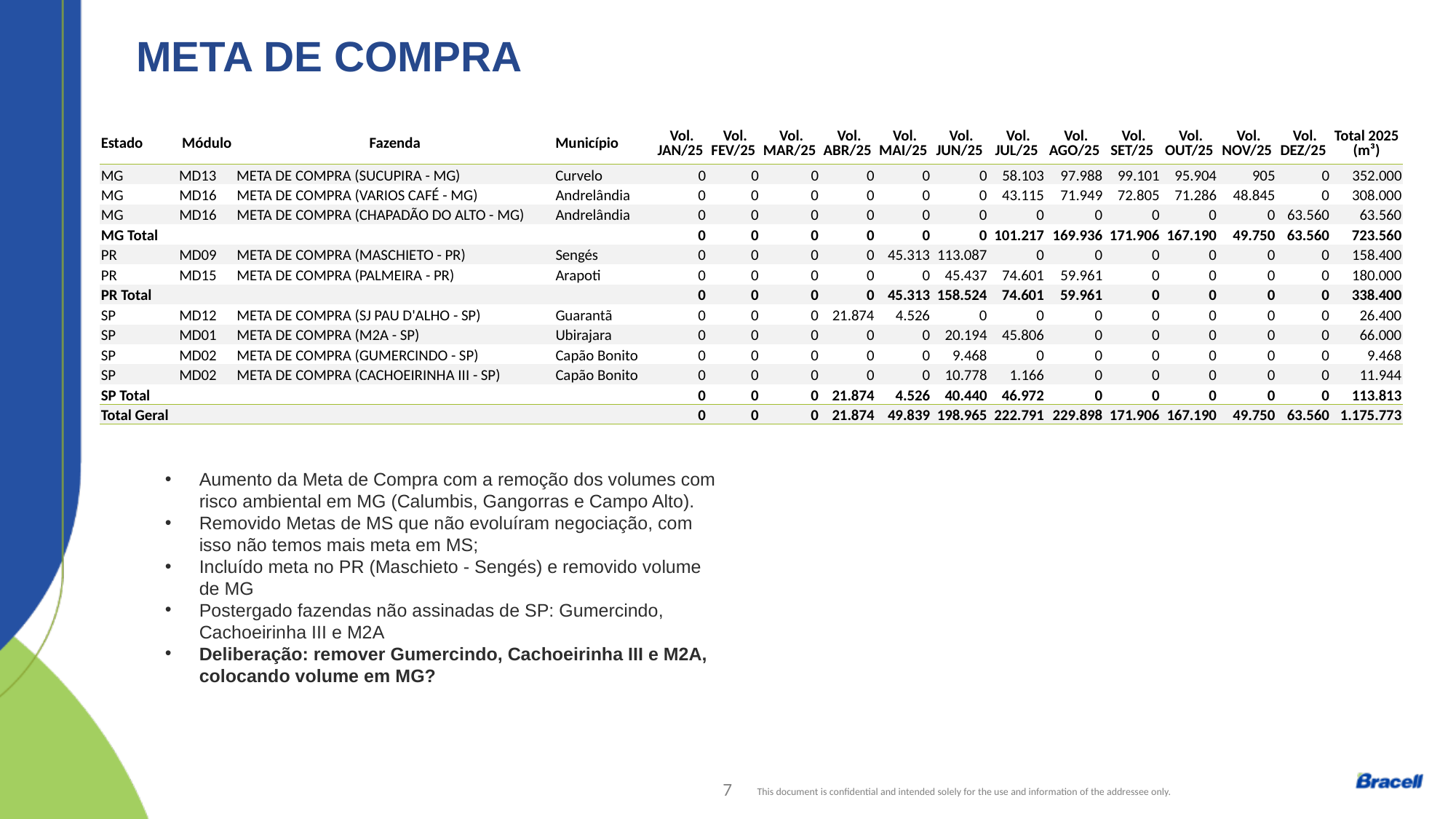

META DE COMPRA
| Estado | Módulo | Fazenda | Município | Vol. JAN/25 | Vol. FEV/25 | Vol. MAR/25 | Vol. ABR/25 | Vol. MAI/25 | Vol. JUN/25 | Vol. JUL/25 | Vol. AGO/25 | Vol. SET/25 | Vol. OUT/25 | Vol. NOV/25 | Vol. DEZ/25 | Total 2025 (m³) |
| --- | --- | --- | --- | --- | --- | --- | --- | --- | --- | --- | --- | --- | --- | --- | --- | --- |
| MG | MD13 | META DE COMPRA (SUCUPIRA - MG) | Curvelo | 0 | 0 | 0 | 0 | 0 | 0 | 58.103 | 97.988 | 99.101 | 95.904 | 905 | 0 | 352.000 |
| MG | MD16 | META DE COMPRA (VARIOS CAFÉ - MG) | Andrelândia | 0 | 0 | 0 | 0 | 0 | 0 | 43.115 | 71.949 | 72.805 | 71.286 | 48.845 | 0 | 308.000 |
| MG | MD16 | META DE COMPRA (CHAPADÃO DO ALTO - MG) | Andrelândia | 0 | 0 | 0 | 0 | 0 | 0 | 0 | 0 | 0 | 0 | 0 | 63.560 | 63.560 |
| MG Total |  |  |  | 0 | 0 | 0 | 0 | 0 | 0 | 101.217 | 169.936 | 171.906 | 167.190 | 49.750 | 63.560 | 723.560 |
| PR | MD09 | META DE COMPRA (MASCHIETO - PR) | Sengés | 0 | 0 | 0 | 0 | 45.313 | 113.087 | 0 | 0 | 0 | 0 | 0 | 0 | 158.400 |
| PR | MD15 | META DE COMPRA (PALMEIRA - PR) | Arapoti | 0 | 0 | 0 | 0 | 0 | 45.437 | 74.601 | 59.961 | 0 | 0 | 0 | 0 | 180.000 |
| PR Total |  |  |  | 0 | 0 | 0 | 0 | 45.313 | 158.524 | 74.601 | 59.961 | 0 | 0 | 0 | 0 | 338.400 |
| SP | MD12 | META DE COMPRA (SJ PAU D'ALHO - SP) | Guarantã | 0 | 0 | 0 | 21.874 | 4.526 | 0 | 0 | 0 | 0 | 0 | 0 | 0 | 26.400 |
| SP | MD01 | META DE COMPRA (M2A - SP) | Ubirajara | 0 | 0 | 0 | 0 | 0 | 20.194 | 45.806 | 0 | 0 | 0 | 0 | 0 | 66.000 |
| SP | MD02 | META DE COMPRA (GUMERCINDO - SP) | Capão Bonito | 0 | 0 | 0 | 0 | 0 | 9.468 | 0 | 0 | 0 | 0 | 0 | 0 | 9.468 |
| SP | MD02 | META DE COMPRA (CACHOEIRINHA III - SP) | Capão Bonito | 0 | 0 | 0 | 0 | 0 | 10.778 | 1.166 | 0 | 0 | 0 | 0 | 0 | 11.944 |
| SP Total |  |  |  | 0 | 0 | 0 | 21.874 | 4.526 | 40.440 | 46.972 | 0 | 0 | 0 | 0 | 0 | 113.813 |
| Total Geral |  |  |  | 0 | 0 | 0 | 21.874 | 49.839 | 198.965 | 222.791 | 229.898 | 171.906 | 167.190 | 49.750 | 63.560 | 1.175.773 |
Aumento da Meta de Compra com a remoção dos volumes com risco ambiental em MG (Calumbis, Gangorras e Campo Alto).
Removido Metas de MS que não evoluíram negociação, com isso não temos mais meta em MS;
Incluído meta no PR (Maschieto - Sengés) e removido volume de MG
Postergado fazendas não assinadas de SP: Gumercindo, Cachoeirinha III e M2A
Deliberação: remover Gumercindo, Cachoeirinha III e M2A, colocando volume em MG?